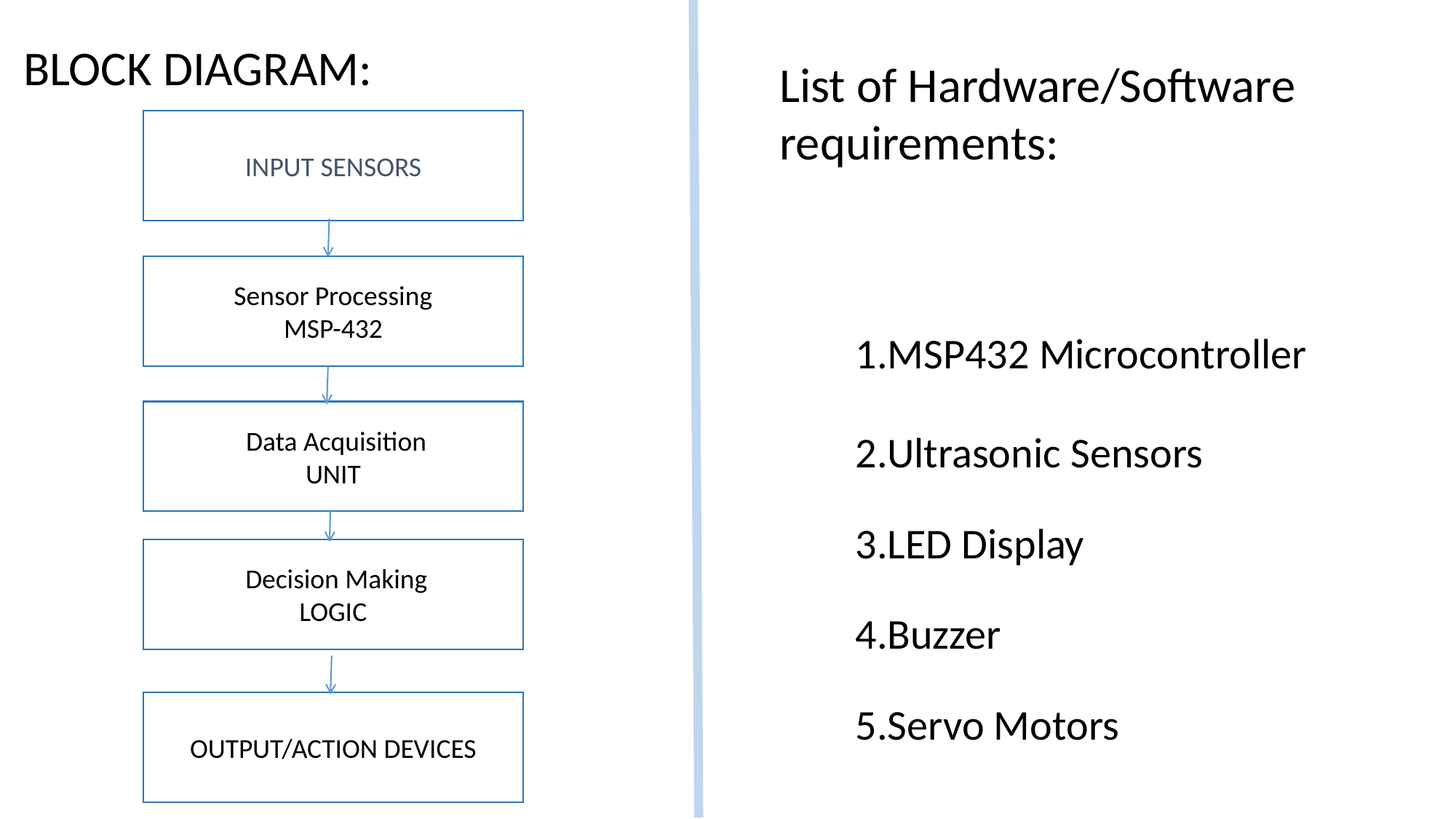

BLOCK DIAGRAM:
List of Hardware/Software requirements:

INPUT SENSORS
Sensor Processing
MSP-432
1.MSP432 Microcontroller
 Data Acquisition
UNIT
2.Ultrasonic Sensors
3.LED Display
 Decision Making
LOGIC
4.Buzzer
OUTPUT/ACTION DEVICES
5.Servo Motors